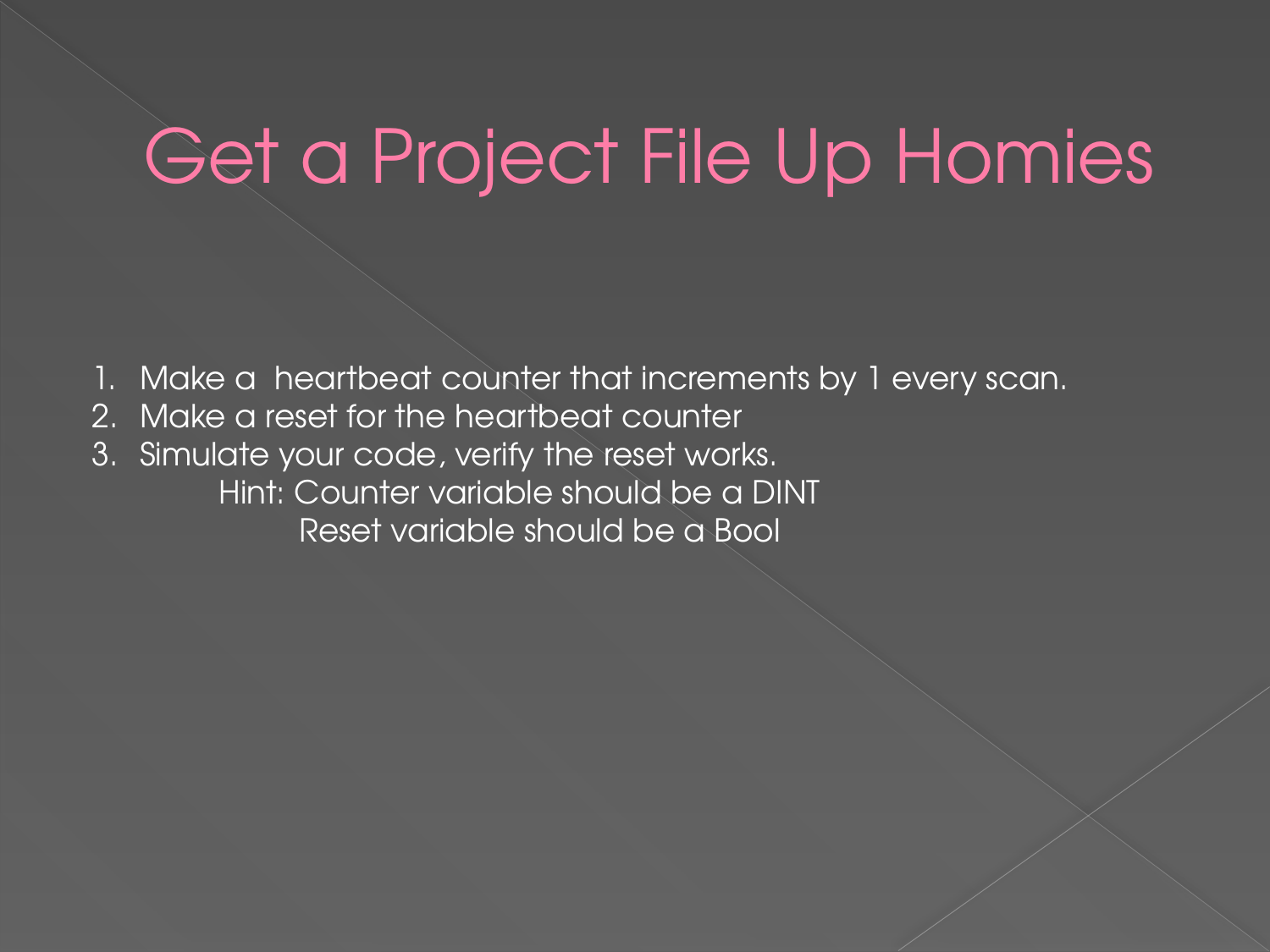

# Get a Project File Up Homies
Make a  heartbeat counter that increments by 1 every scan.
Make a reset for the heartbeat counter
Simulate your code, verify the reset works.
Hint: Counter variable should be a DINT
         Reset variable should be a Bool